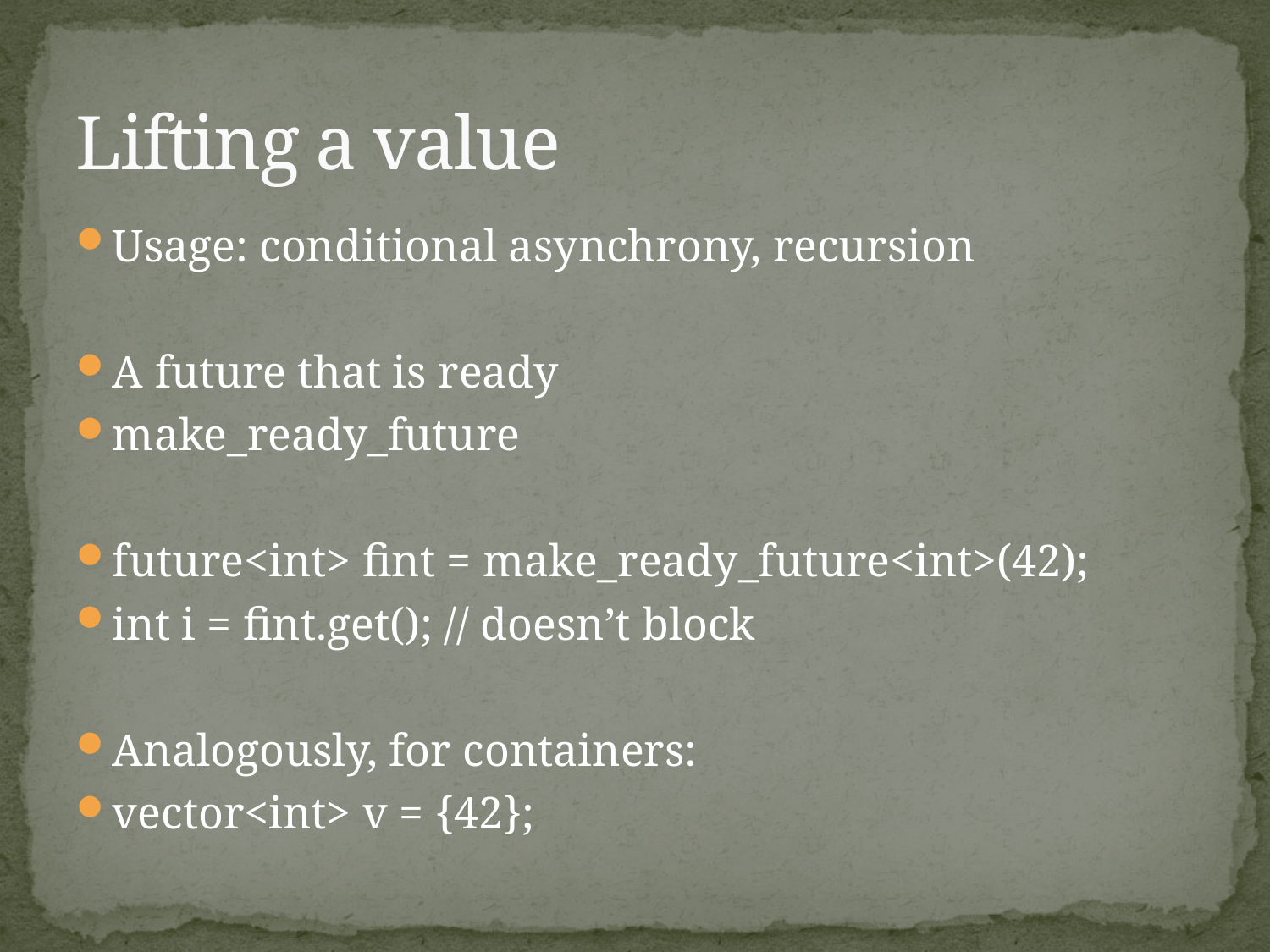

# Lifting a value
Usage: conditional asynchrony, recursion

A future that is ready
make_ready_future

future<int> fint = make_ready_future<int>(42);
int i = fint.get(); // doesn’t block

Analogously, for containers:
vector<int> v = {42};